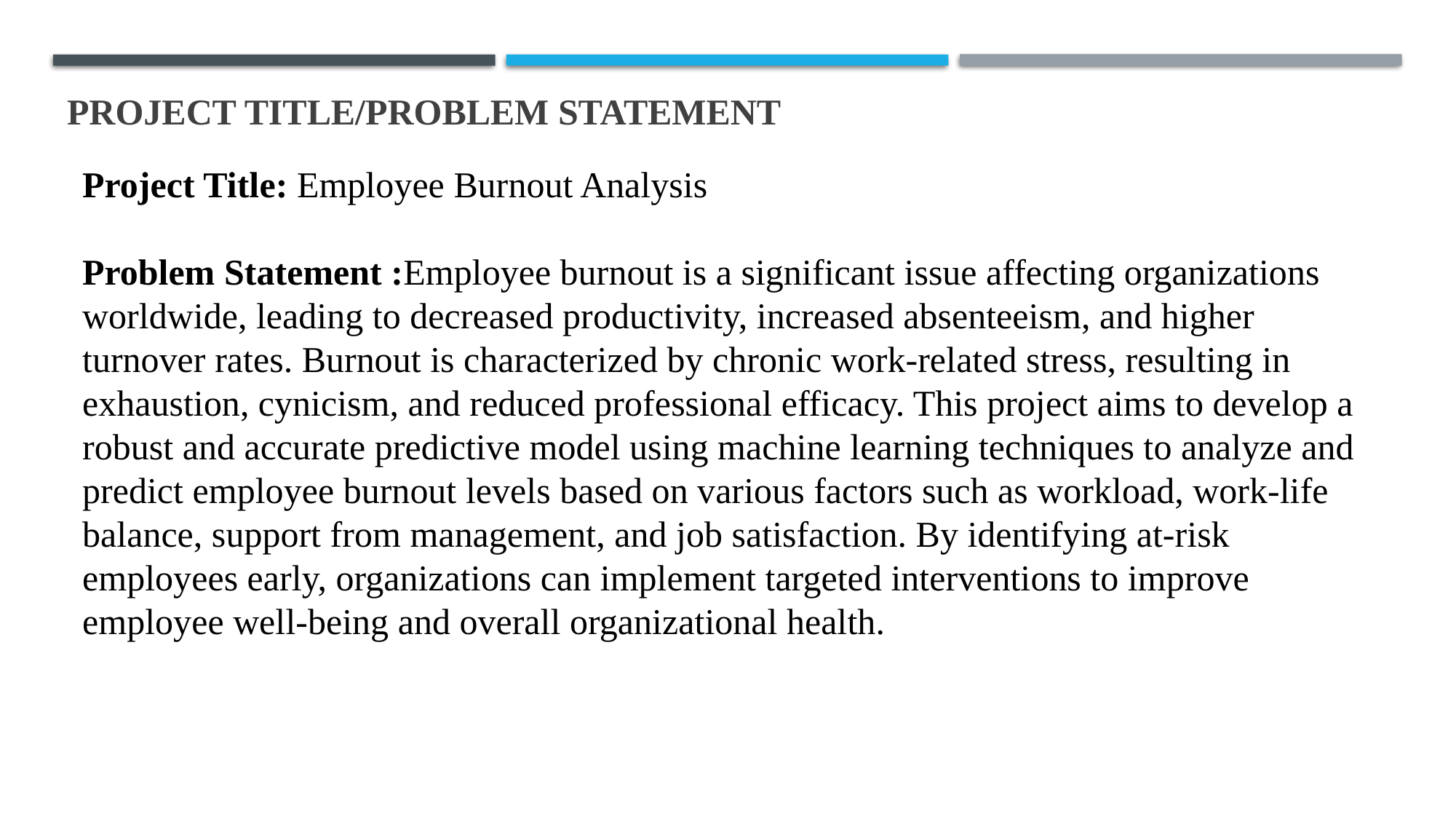

# PROJECT TITLE/Problem Statement
Project Title: Employee Burnout Analysis

Problem Statement :Employee burnout is a significant issue affecting organizations worldwide, leading to decreased productivity, increased absenteeism, and higher turnover rates. Burnout is characterized by chronic work-related stress, resulting in exhaustion, cynicism, and reduced professional efficacy. This project aims to develop a robust and accurate predictive model using machine learning techniques to analyze and predict employee burnout levels based on various factors such as workload, work-life balance, support from management, and job satisfaction. By identifying at-risk employees early, organizations can implement targeted interventions to improve employee well-being and overall organizational health.